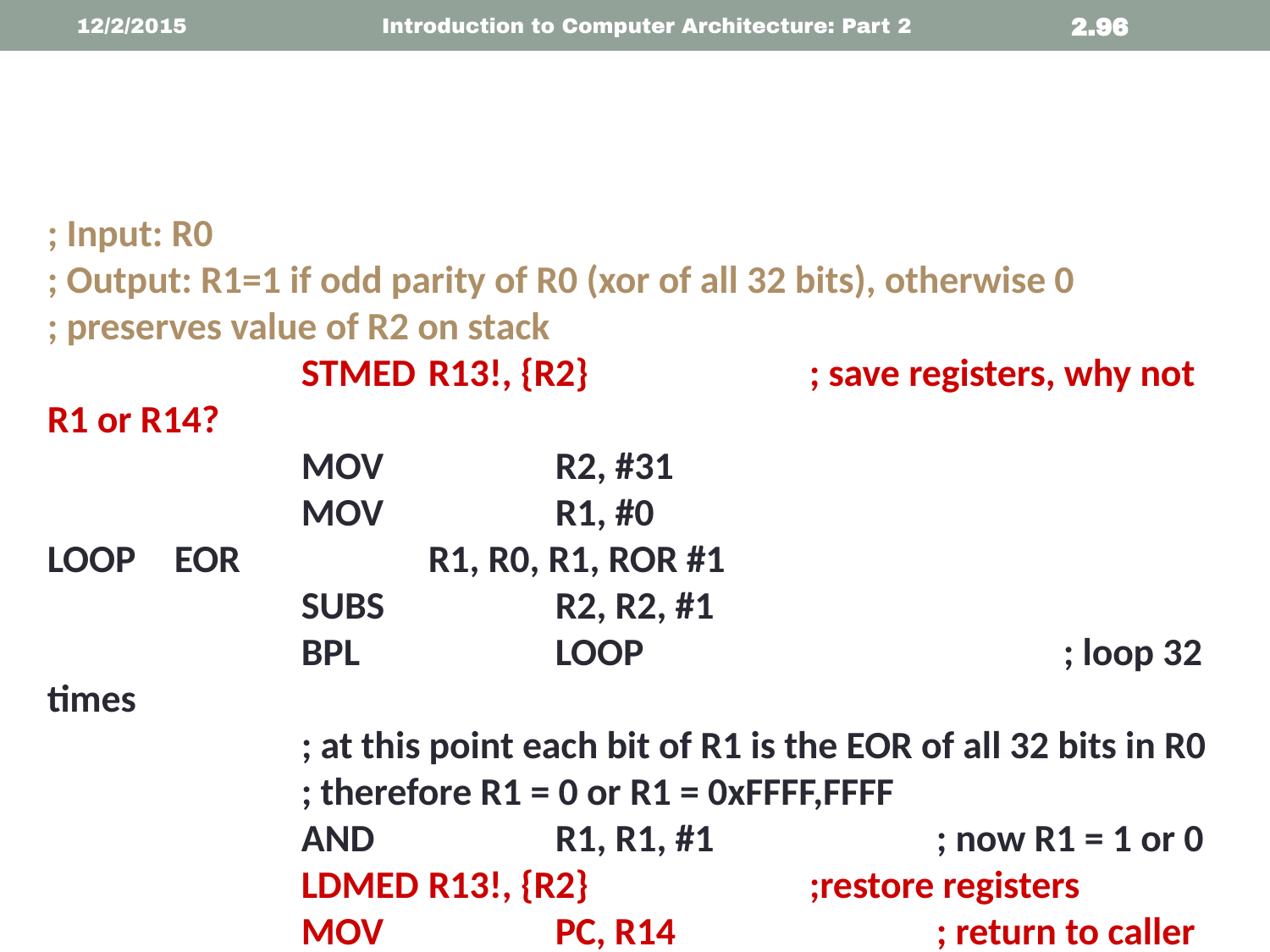

12/2/2015
Introduction to Computer Architecture: Part 2
2.96

; Input: R0
; Output: R1=1 if odd parity of R0 (xor of all 32 bits), otherwise 0
; preserves value of R2 on stack
		STMED 	R13!, {R2}		; save registers, why not R1 or R14?
		MOV		R2, #31
		MOV		R1, #0
LOOP	EOR		R1, R0, R1, ROR #1
		SUBS		R2, R2, #1
		BPL		LOOP 				; loop 32 times
		; at this point each bit of R1 is the EOR of all 32 bits in R0
		; therefore R1 = 0 or R1 = 0xFFFF,FFFF
		AND 		R1, R1, #1		; now R1 = 1 or 0
		LDMED	R13!, {R2}		;restore registers
		MOV 		PC, R14			; return to caller